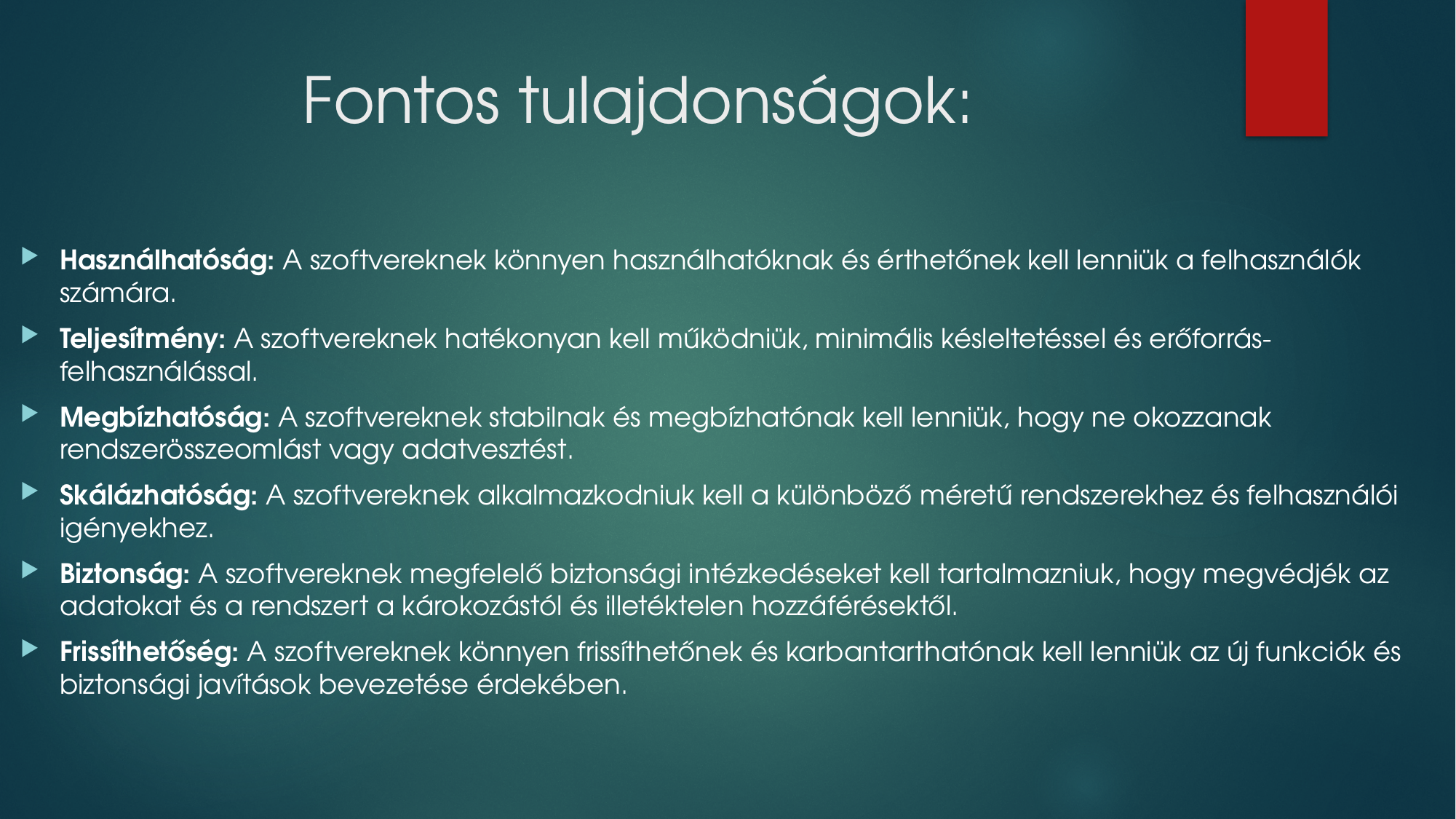

# Fontos tulajdonságok:
Használhatóság: A szoftvereknek könnyen használhatóknak és érthetőnek kell lenniük a felhasználók számára.
Teljesítmény: A szoftvereknek hatékonyan kell működniük, minimális késleltetéssel és erőforrás-felhasználással.
Megbízhatóság: A szoftvereknek stabilnak és megbízhatónak kell lenniük, hogy ne okozzanak rendszerösszeomlást vagy adatvesztést.
Skálázhatóság: A szoftvereknek alkalmazkodniuk kell a különböző méretű rendszerekhez és felhasználói igényekhez.
Biztonság: A szoftvereknek megfelelő biztonsági intézkedéseket kell tartalmazniuk, hogy megvédjék az adatokat és a rendszert a károkozástól és illetéktelen hozzáférésektől.
Frissíthetőség: A szoftvereknek könnyen frissíthetőnek és karbantarthatónak kell lenniük az új funkciók és biztonsági javítások bevezetése érdekében.